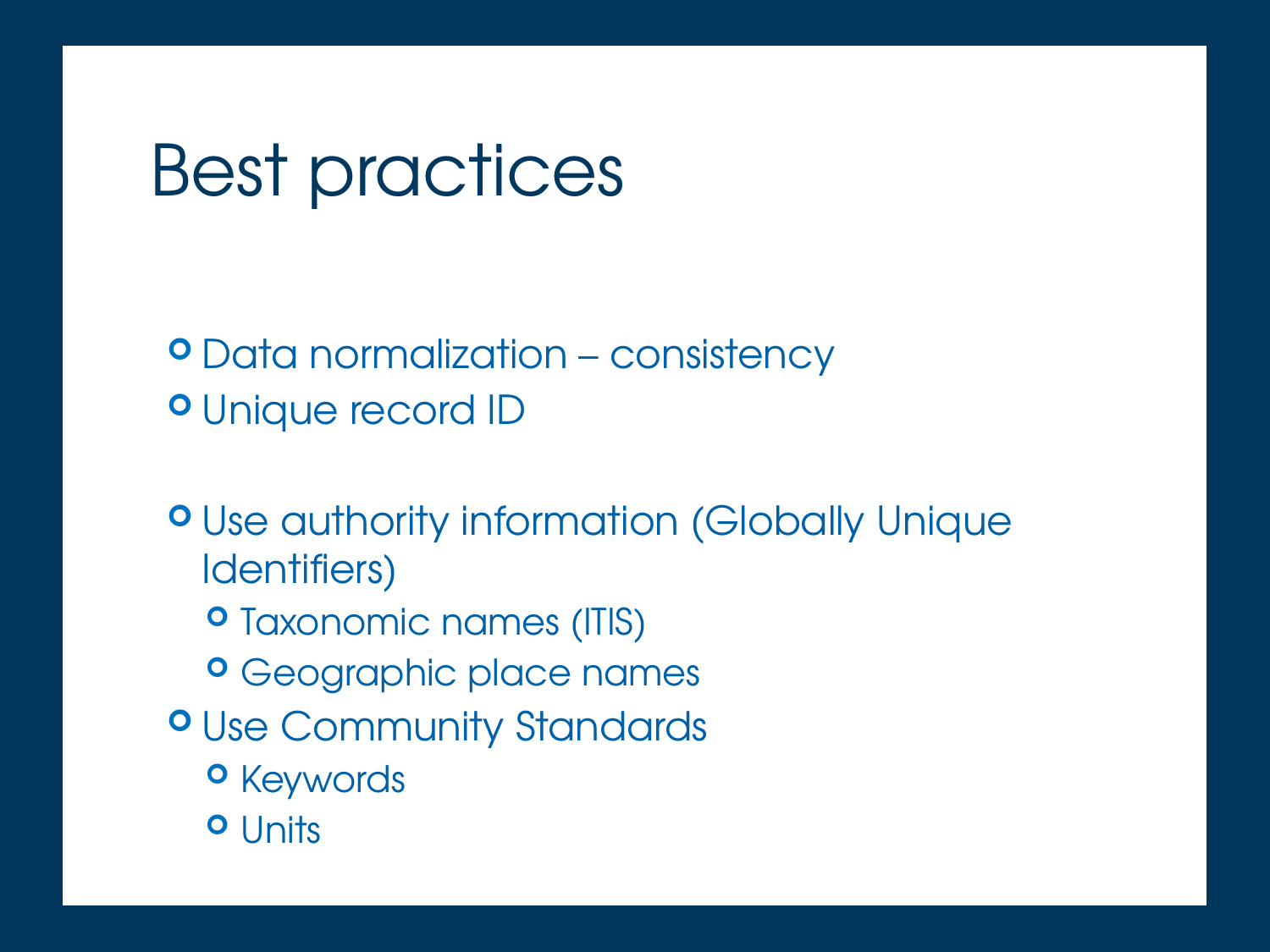

# Best practices
Data normalization – consistency
Unique record ID

Use authority information (Globally Unique Identifiers)
Taxonomic names (ITIS)
Geographic place names
Use Community Standards
Keywords
Units